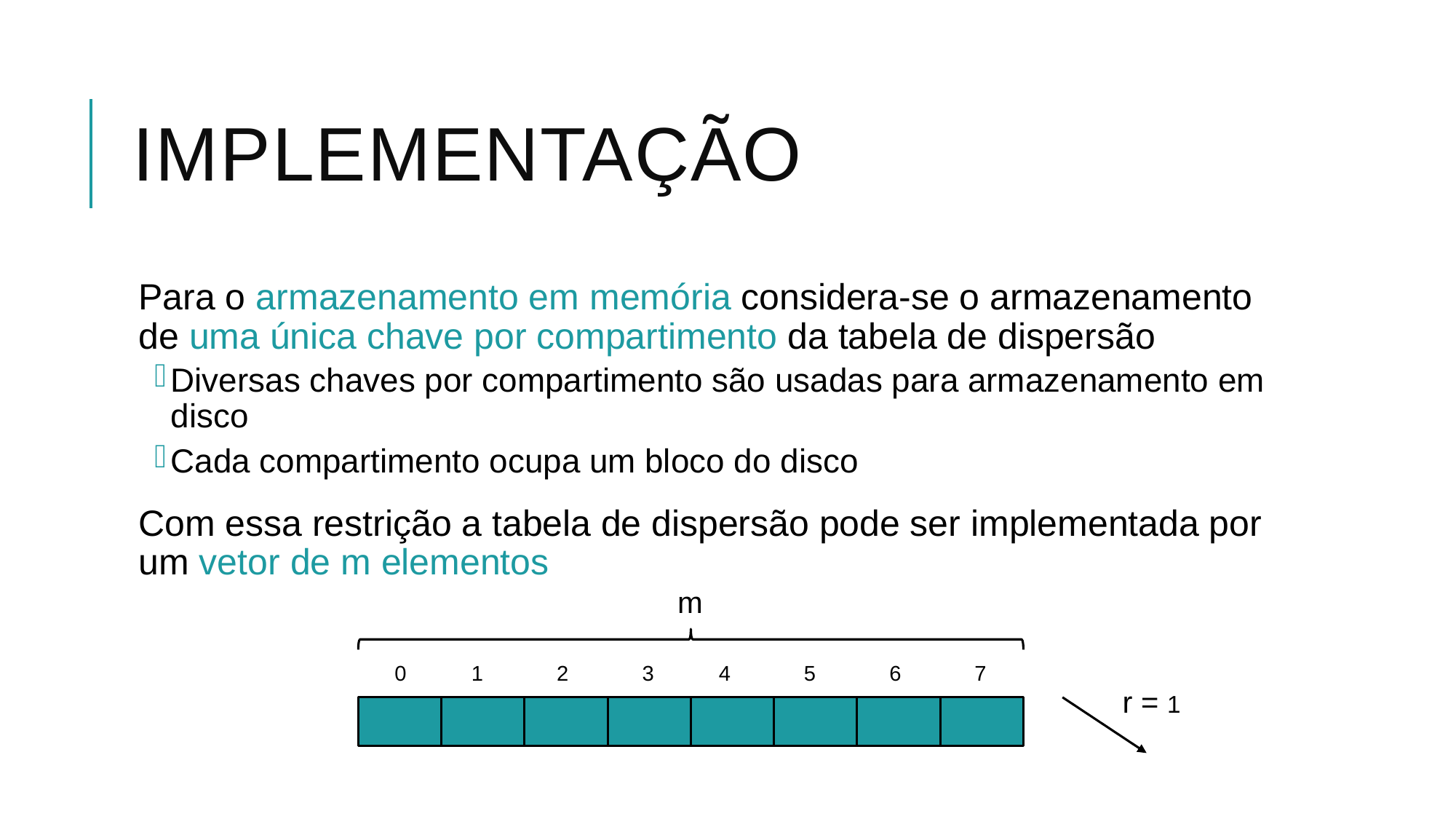

# Implementação
Para o armazenamento em memória considera-se o armazenamento de uma única chave por compartimento da tabela de dispersão
Diversas chaves por compartimento são usadas para armazenamento em disco
Cada compartimento ocupa um bloco do disco
Com essa restrição a tabela de dispersão pode ser implementada por um vetor de m elementos

m
0
1
2
3
4
5
6
7
r = 1